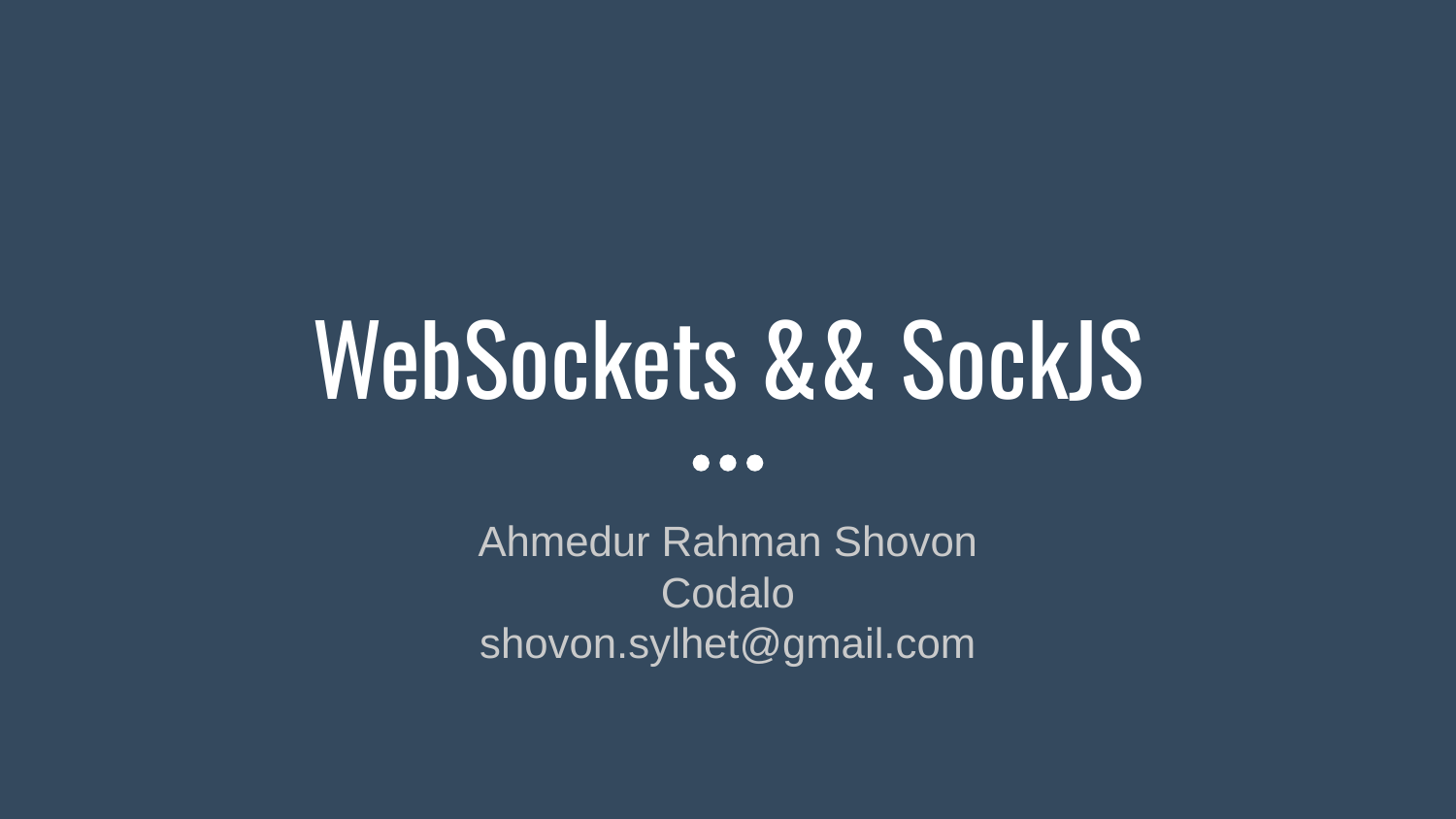

# WebSockets && SockJS
Ahmedur Rahman Shovon
Codalo
shovon.sylhet@gmail.com